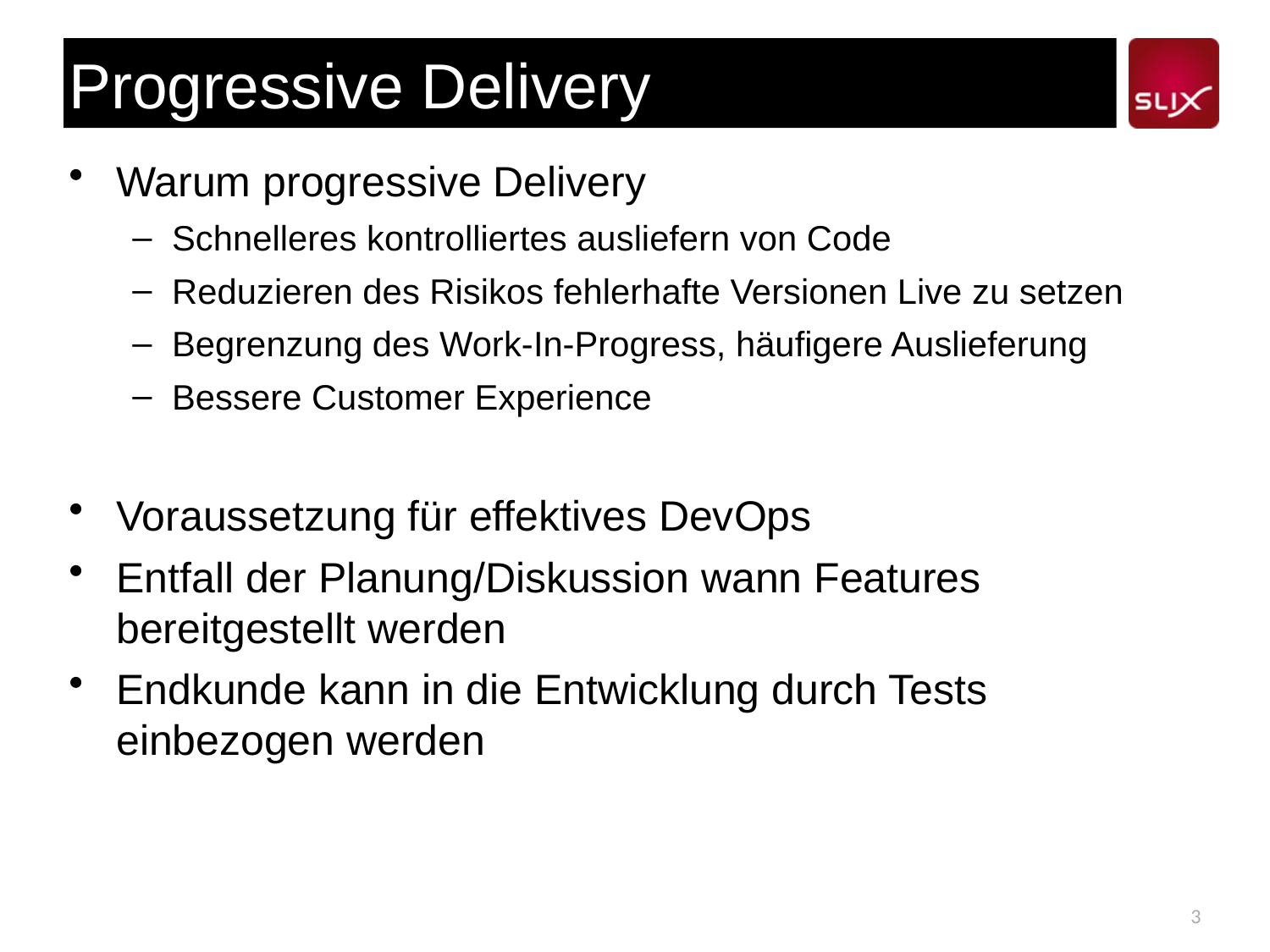

# Progressive Delivery
Warum progressive Delivery
Schnelleres kontrolliertes ausliefern von Code
Reduzieren des Risikos fehlerhafte Versionen Live zu setzen
Begrenzung des Work-In-Progress, häufigere Auslieferung
Bessere Customer Experience

Voraussetzung für effektives DevOps
Entfall der Planung/Diskussion wann Features bereitgestellt werden
Endkunde kann in die Entwicklung durch Tests einbezogen werden

3